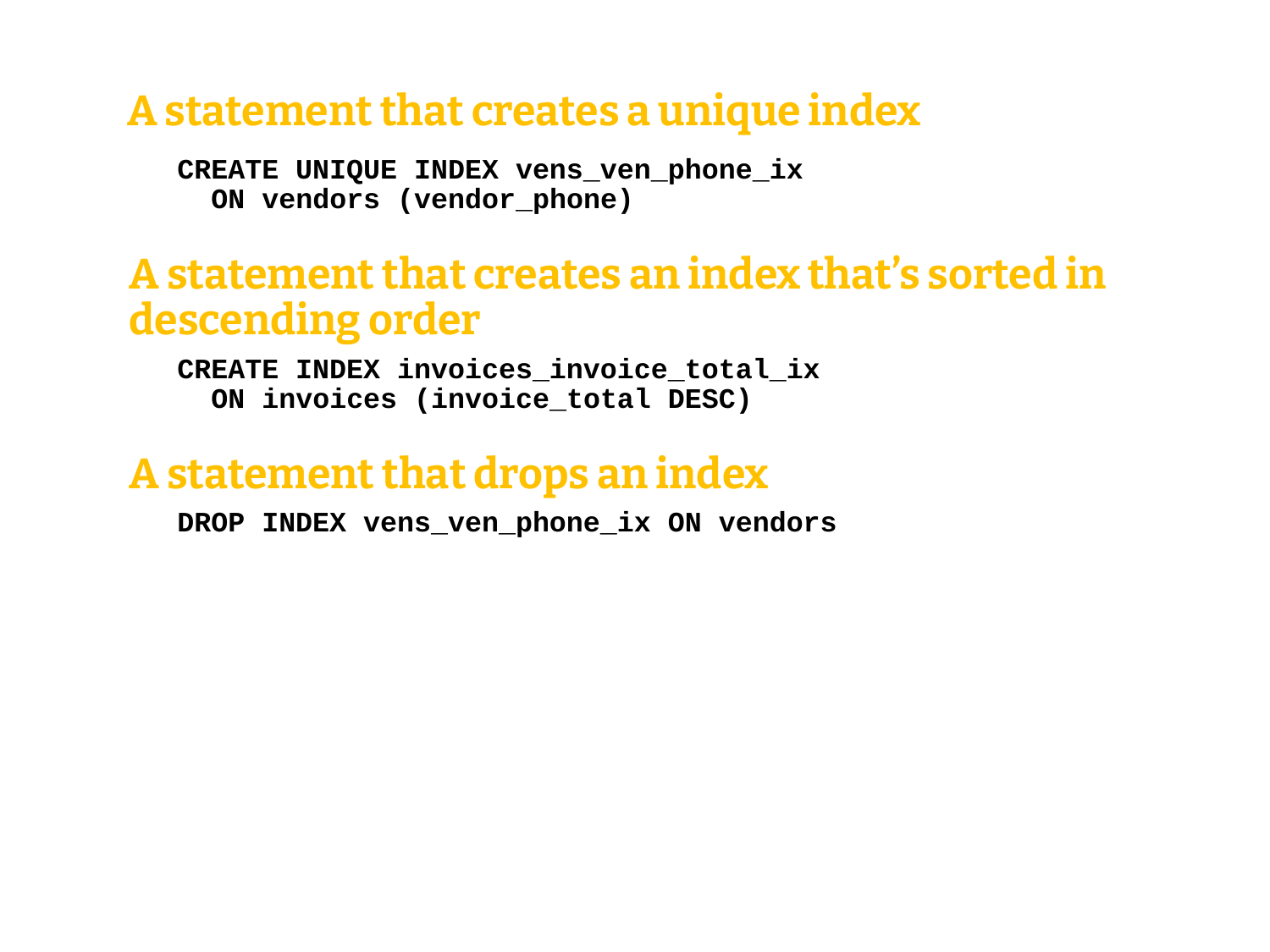

# A statement that creates a unique index
CREATE UNIQUE INDEX vens_ven_phone_ix
  ON vendors (vendor_phone)
A statement that creates an index that’s sorted in descending order
CREATE INDEX invoices_invoice_total_ix
  ON invoices (invoice_total DESC)
A statement that drops an index
DROP INDEX vens_ven_phone_ix ON vendors